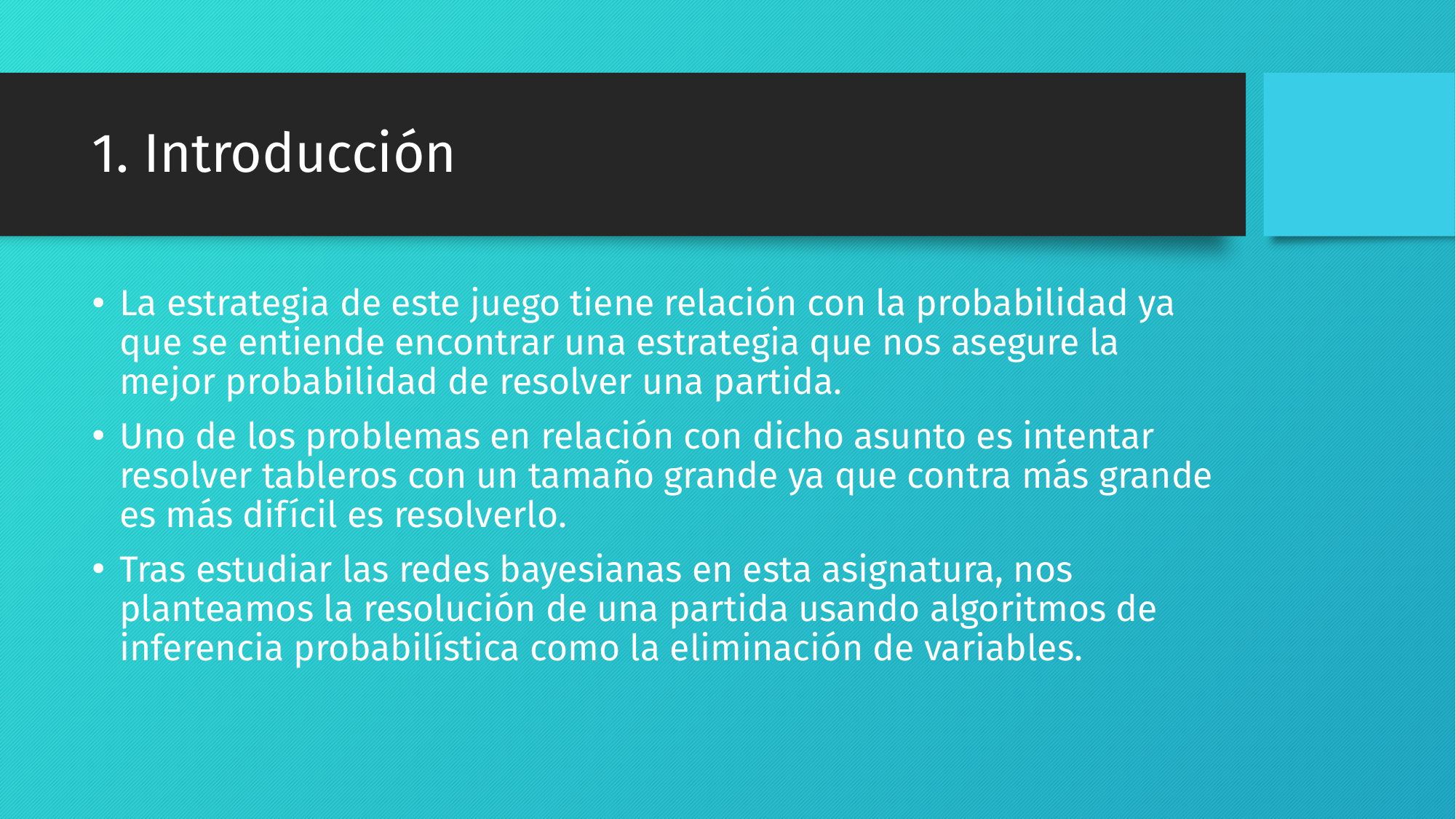

# 1. Introducción
La estrategia de este juego tiene relación con la probabilidad ya que se entiende encontrar una estrategia que nos asegure la mejor probabilidad de resolver una partida.
Uno de los problemas en relación con dicho asunto es intentar resolver tableros con un tamaño grande ya que contra más grande es más difícil es resolverlo.
Tras estudiar las redes bayesianas en esta asignatura, nos planteamos la resolución de una partida usando algoritmos de inferencia probabilística como la eliminación de variables.